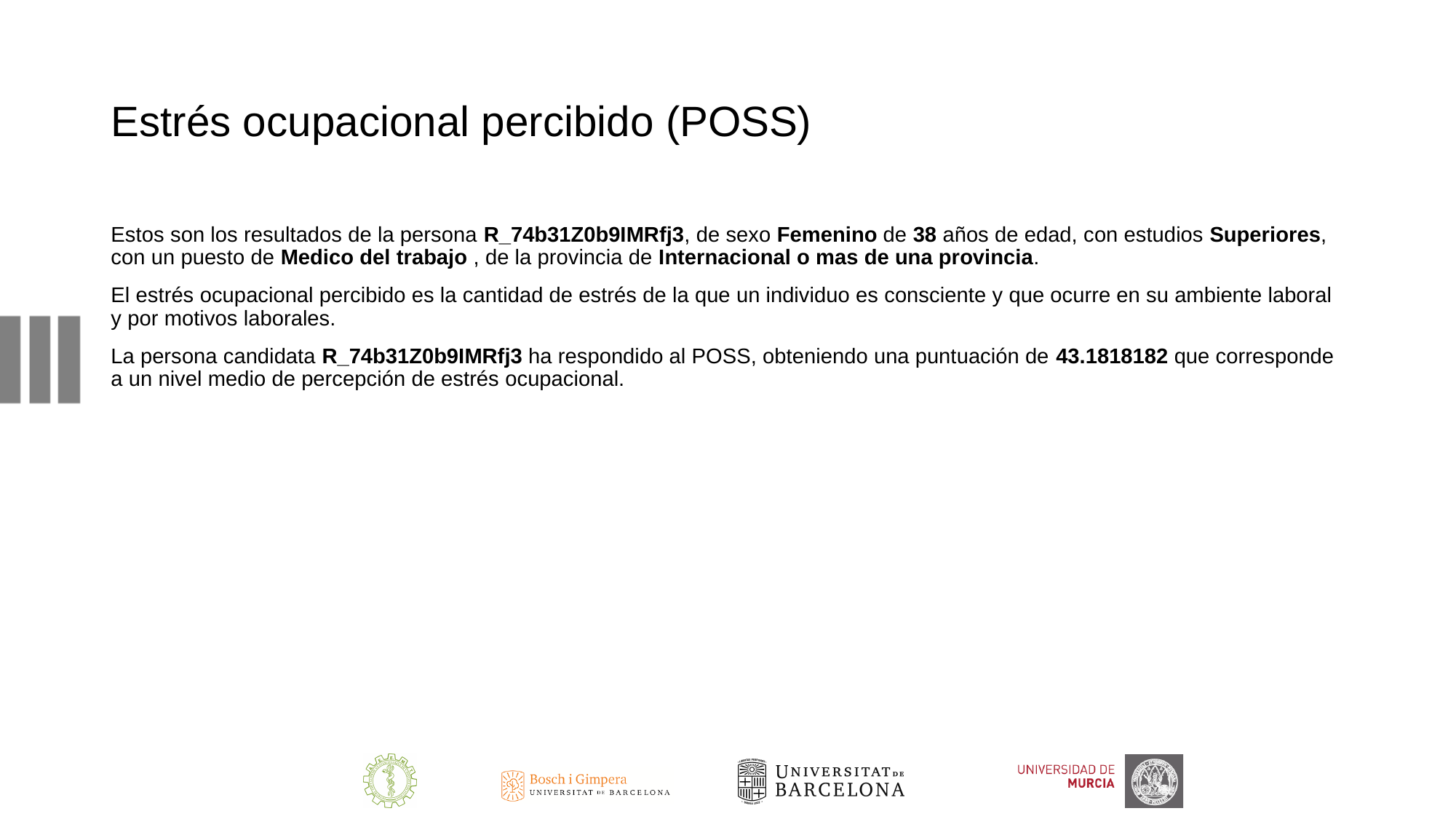

# Estrés ocupacional percibido (POSS)
Estos son los resultados de la persona R_74b31Z0b9IMRfj3, de sexo Femenino de 38 años de edad, con estudios Superiores, con un puesto de Medico del trabajo , de la provincia de Internacional o mas de una provincia.
El estrés ocupacional percibido es la cantidad de estrés de la que un individuo es consciente y que ocurre en su ambiente laboral y por motivos laborales.
La persona candidata R_74b31Z0b9IMRfj3 ha respondido al POSS, obteniendo una puntuación de 43.1818182 que corresponde a un nivel medio de percepción de estrés ocupacional.